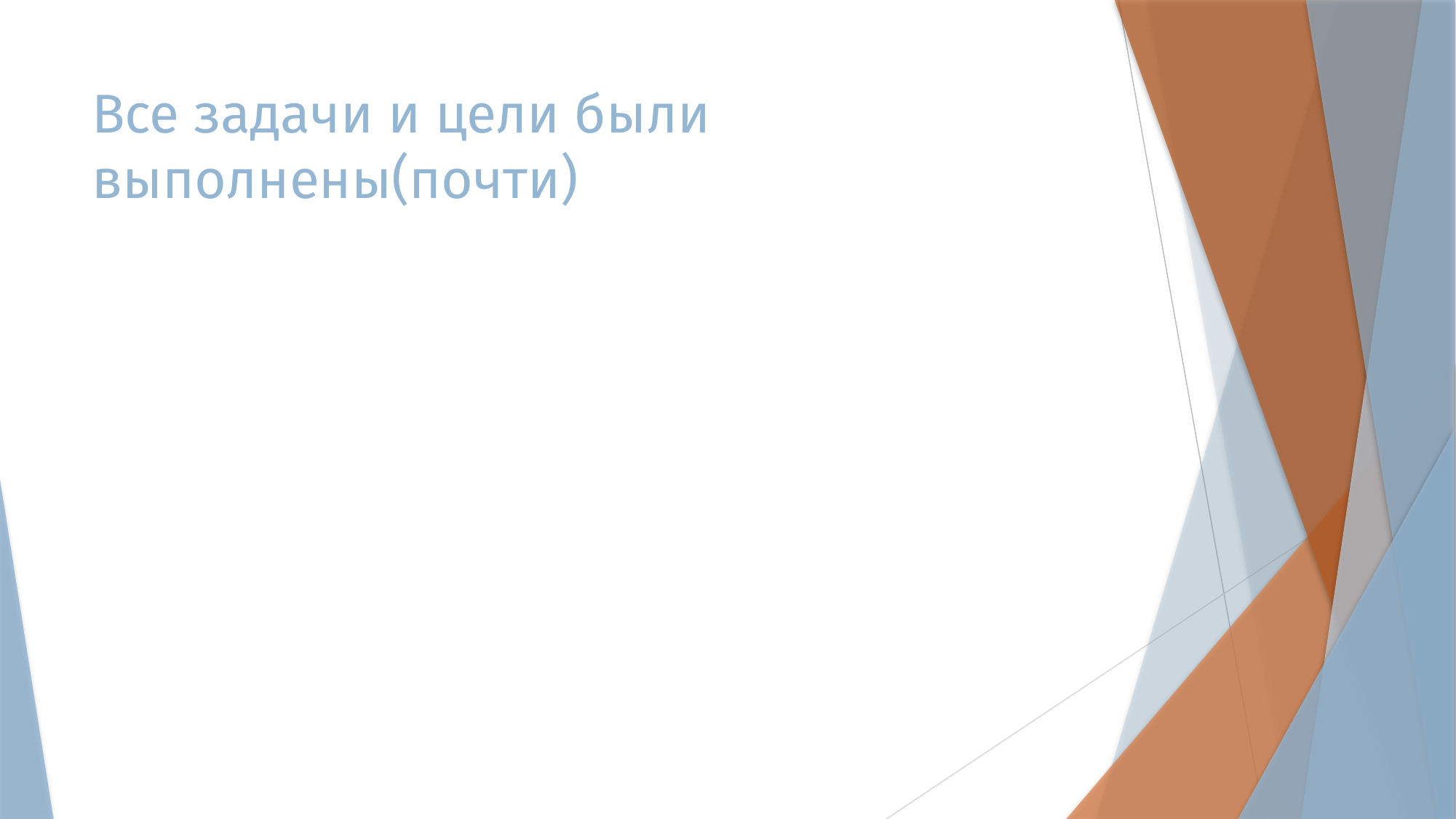

# Все задачи и цели были выполнены(почти)